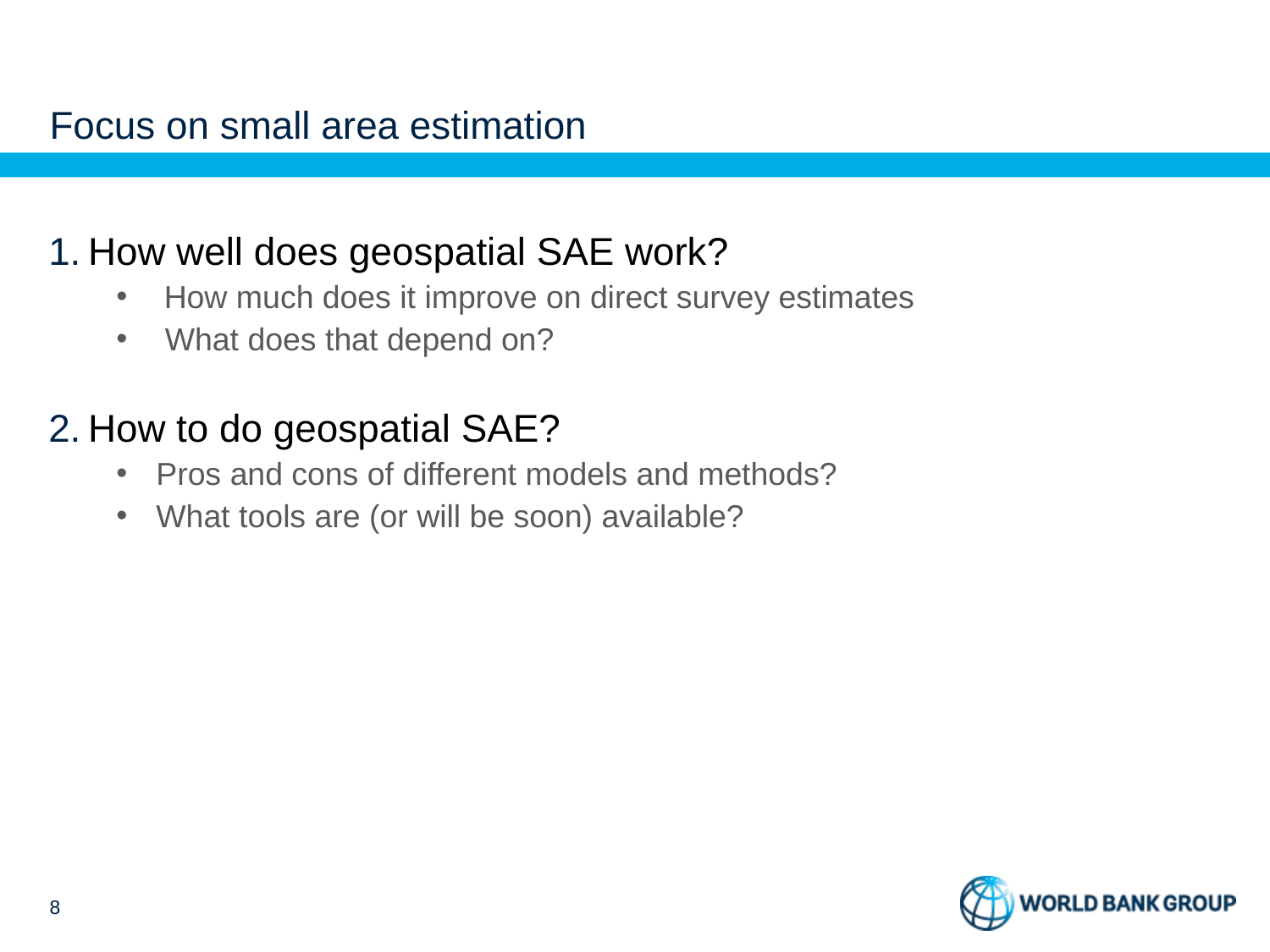

# Focus on small area estimation
How well does geospatial SAE work?
How much does it improve on direct survey estimates
 What does that depend on?

How to do geospatial SAE?
Pros and cons of different models and methods?
What tools are (or will be soon) available?

8